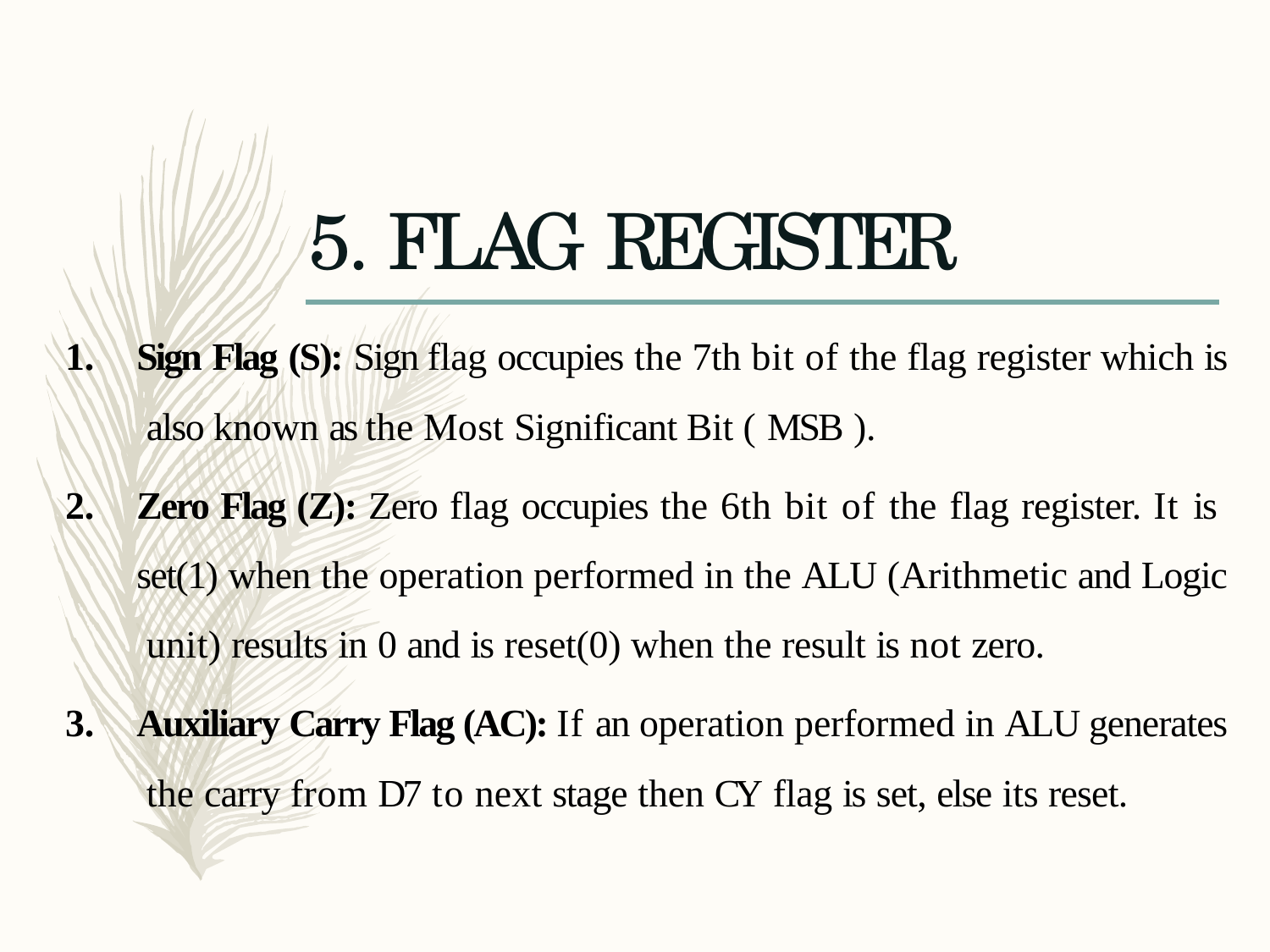

# 5. FLAG REGISTER
Sign Flag (S): Sign flag occupies the 7th bit of the flag register which is  also known as the Most Significant Bit ( MSB ).
Zero Flag (Z): Zero flag occupies the 6th bit of the flag register. It is  set(1) when the operation performed in the ALU (Arithmetic and Logic  unit) results in 0 and is reset(0) when the result is not zero.
Auxiliary Carry Flag (AC): If an operation performed in ALU generates  the carry from D7 to next stage then CY flag is set, else its reset.